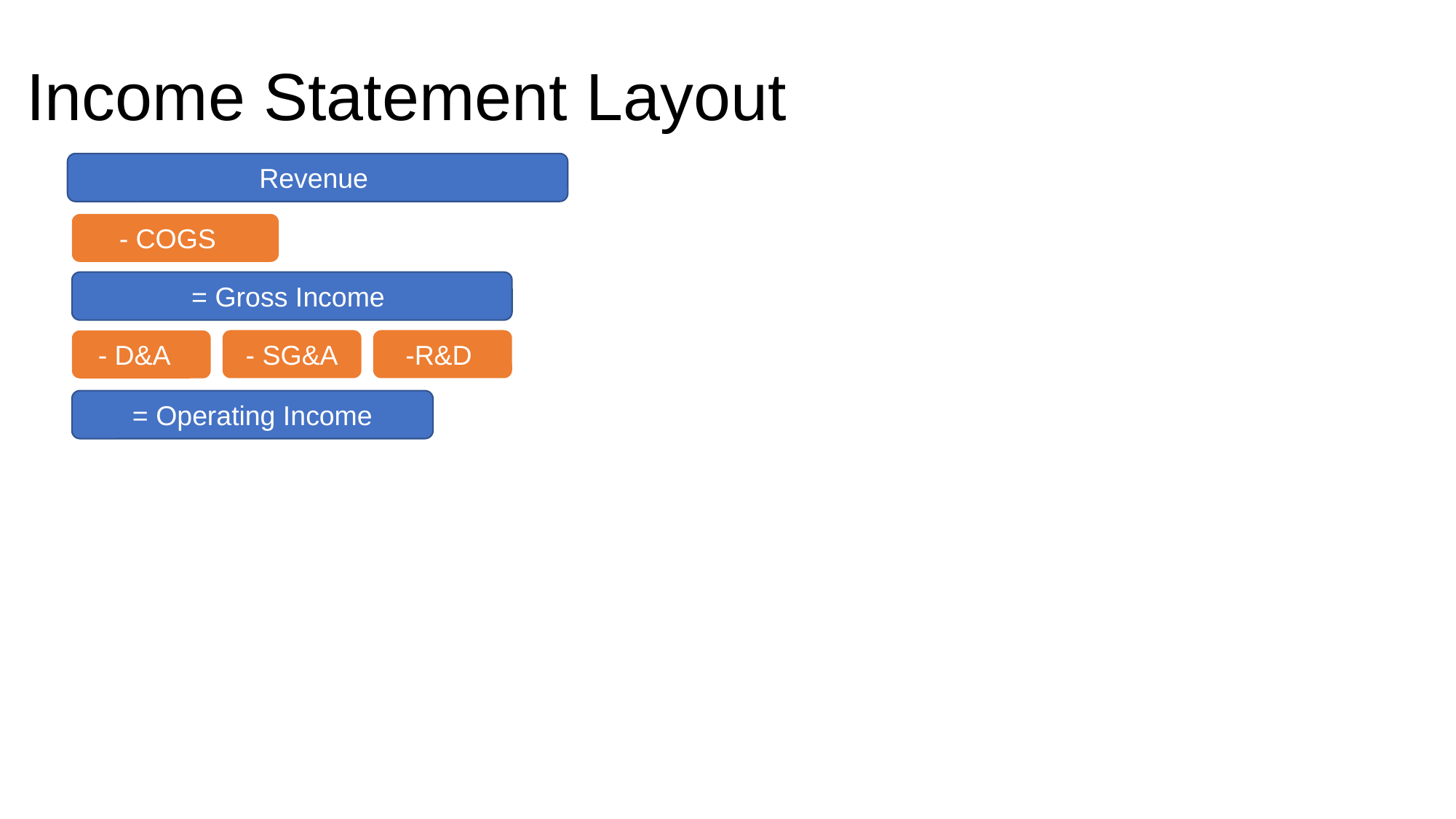

Income Statement Layout
Revenue
- COGS
= Gross Income
- SG&A
-R&D
- D&A
= Operating Income